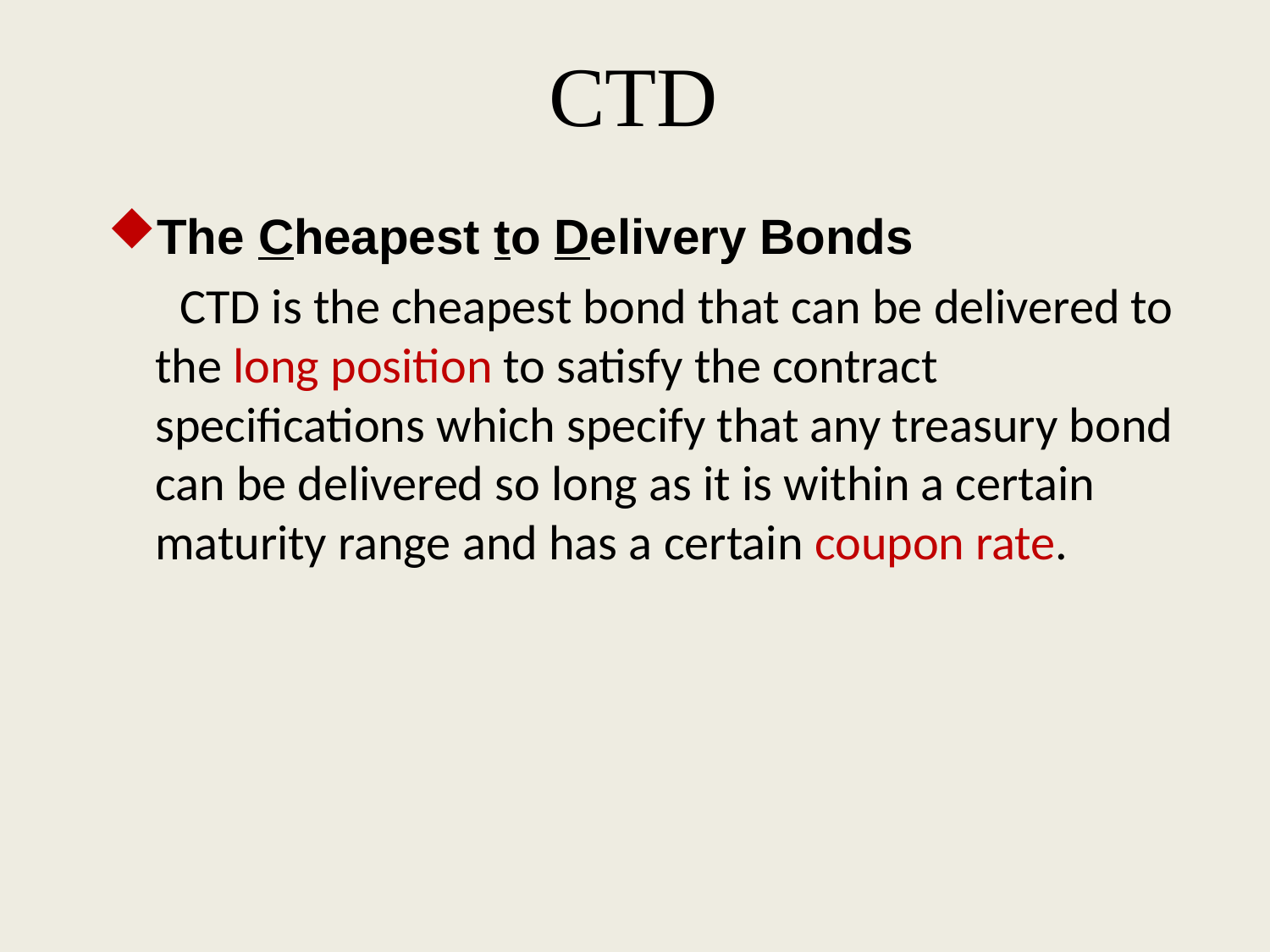

CTD
The Cheapest to Delivery Bonds
　 CTD is the cheapest bond that can be delivered to the long position to satisfy the contract specifications which specify that any treasury bond can be delivered so long as it is within a certain maturity range and has a certain coupon rate.